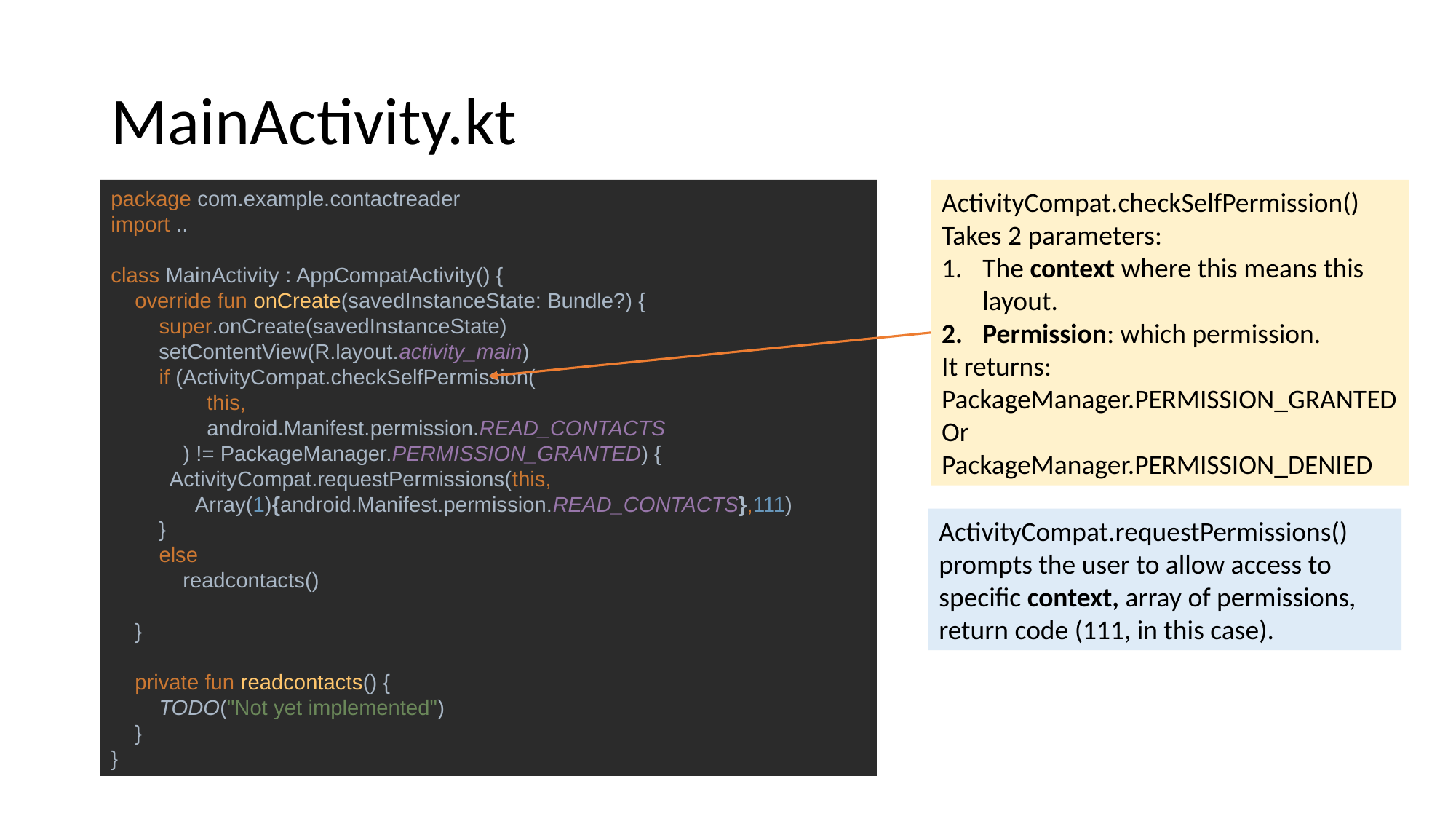

# MainActivity.kt
package com.example.contactreader
import ..
class MainActivity : AppCompatActivity() {
    override fun onCreate(savedInstanceState: Bundle?) {
        super.onCreate(savedInstanceState)
        setContentView(R.layout.activity_main)
        if (ActivityCompat.checkSelfPermission(
                this,
                android.Manifest.permission.READ_CONTACTS
            ) != PackageManager.PERMISSION_GRANTED) {
          ActivityCompat.requestPermissions(this,
              Array(1){android.Manifest.permission.READ_CONTACTS},111)
        }
        else
            readcontacts()
    }
    private fun readcontacts() {
        TODO("Not yet implemented")
    }
}
ActivityCompat.checkSelfPermission() Takes 2 parameters:
The context where this means this layout.
Permission: which permission.
It returns: PackageManager.PERMISSION_GRANTED
Or
PackageManager.PERMISSION_DENIED
ActivityCompat.requestPermissions() prompts the user to allow access to specific context, array of permissions, return code (111, in this case).